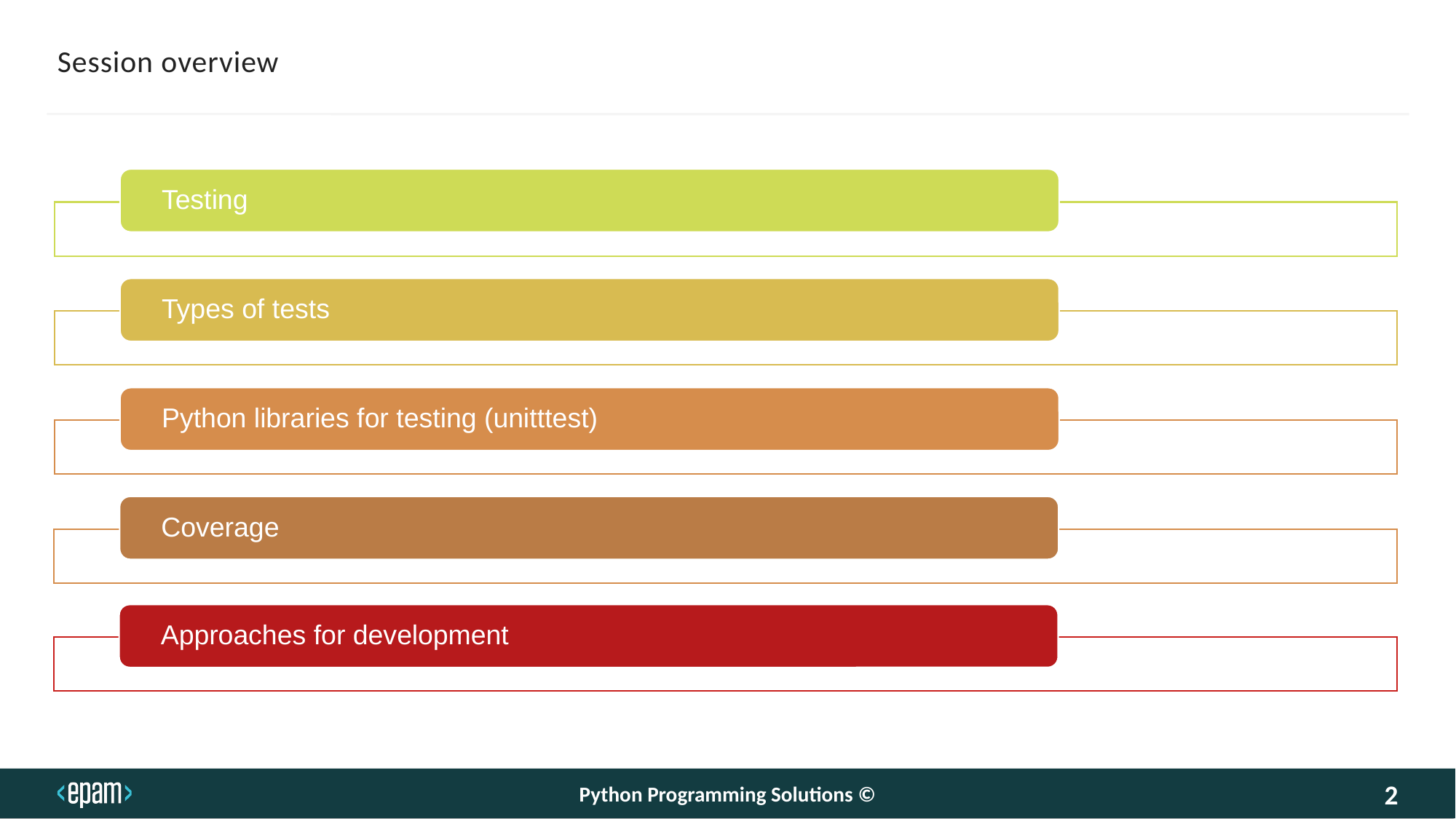

Session overview
Testing

Types of tests

Python libraries for testing (unitttest)

Coverage

Approaches for development

Python Programming Solutions ©
2